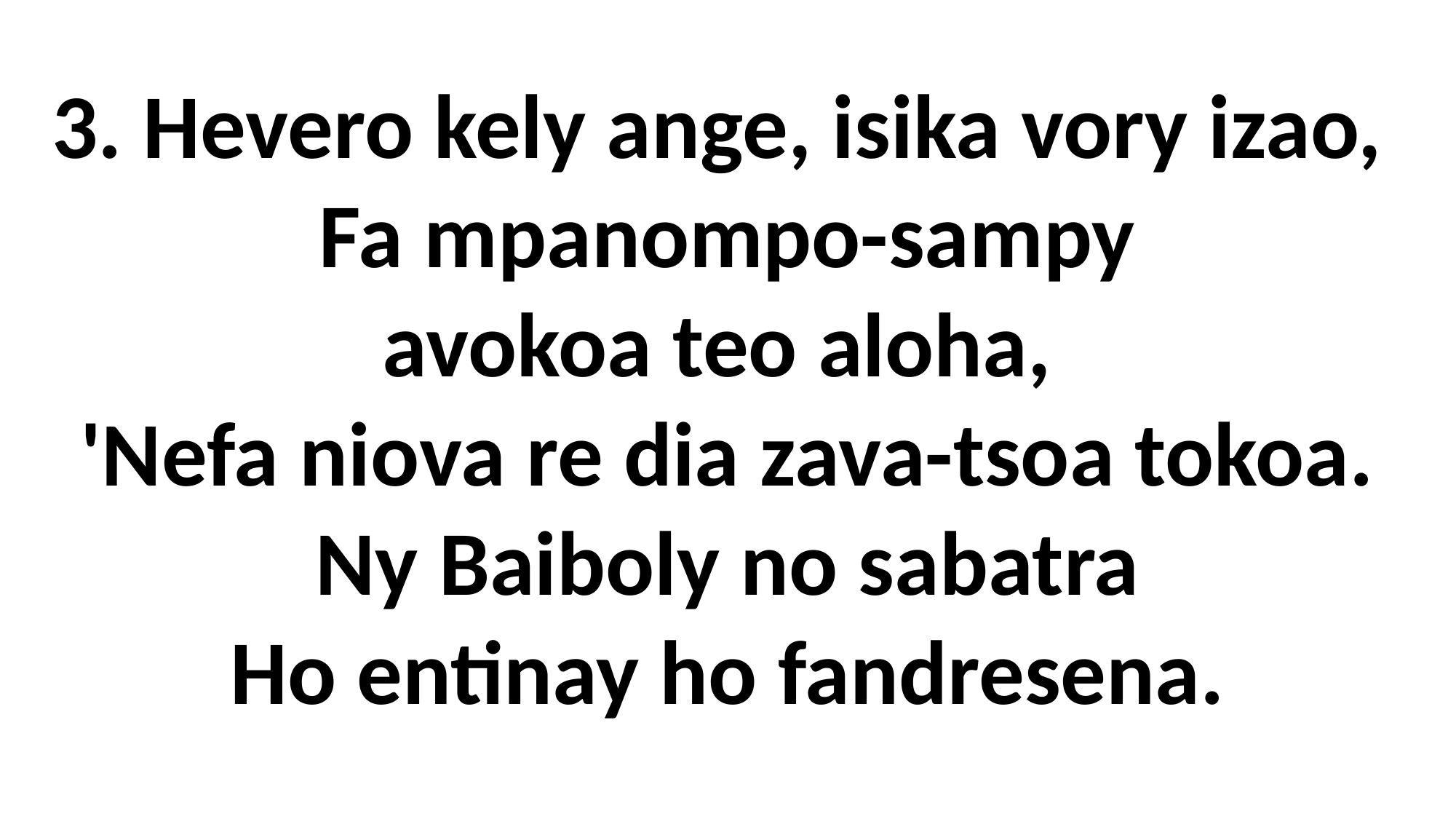

3. Hevero kely ange, isika vory izao,
Fa mpanompo-sampy
avokoa teo aloha,
'Nefa niova re dia zava-tsoa tokoa.
Ny Baiboly no sabatra
Ho entinay ho fandresena.